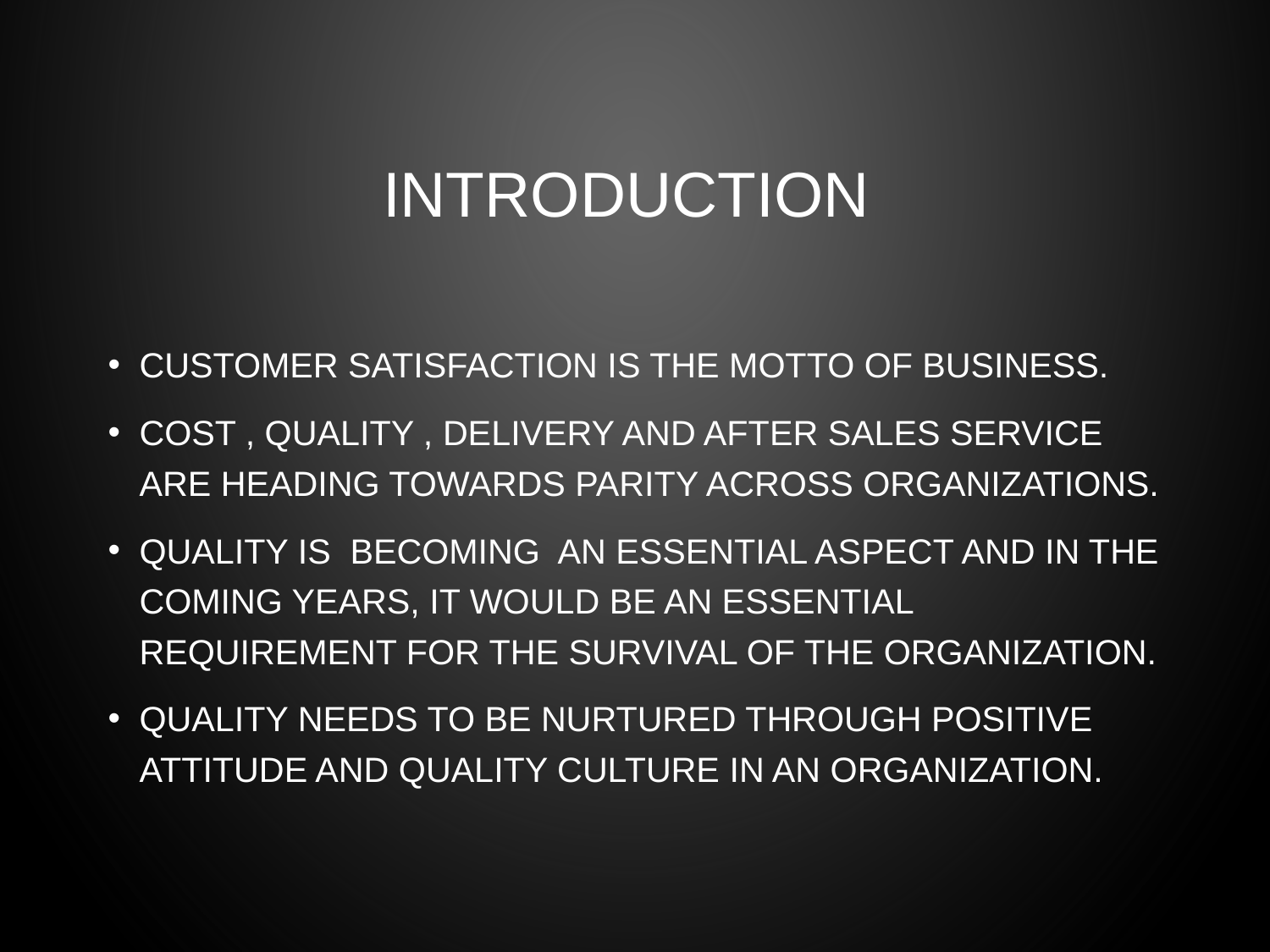

# Introduction
Customer satisfaction is the motto of business.
Cost , quality , delivery and after sales service are heading towards parity across organizations.
Quality is  becoming  an essential aspect and in the coming years, it would be an essential requirement for the survival of the organization.
Quality needs to be nurtured through positive attitude and quality culture in an organization.